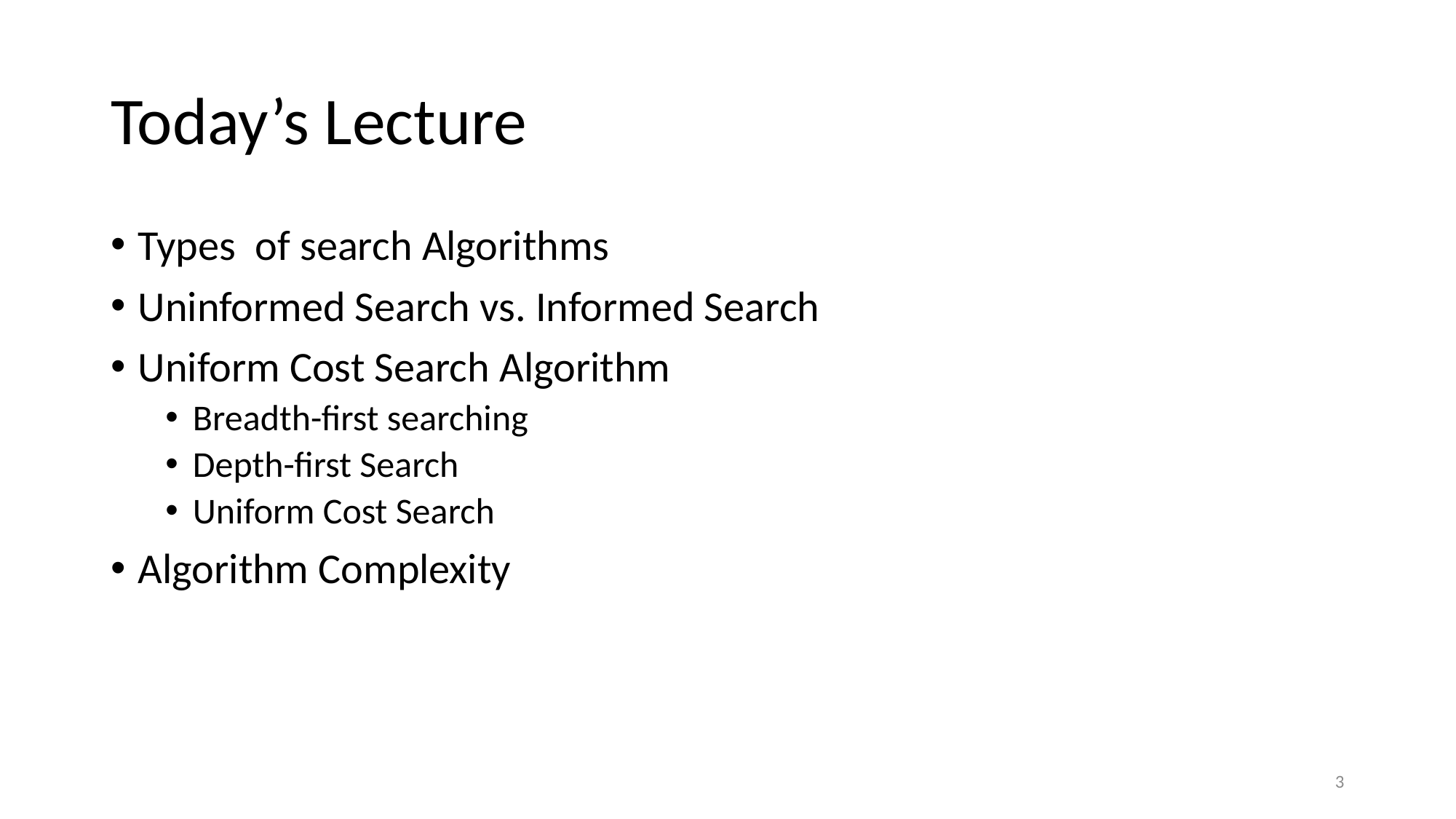

# Today’s Lecture
Types  of search Algorithms
Uninformed Search vs. Informed Search
Uniform Cost Search Algorithm
Breadth-first searching
Depth-first Search
Uniform Cost Search
Algorithm Complexity

3